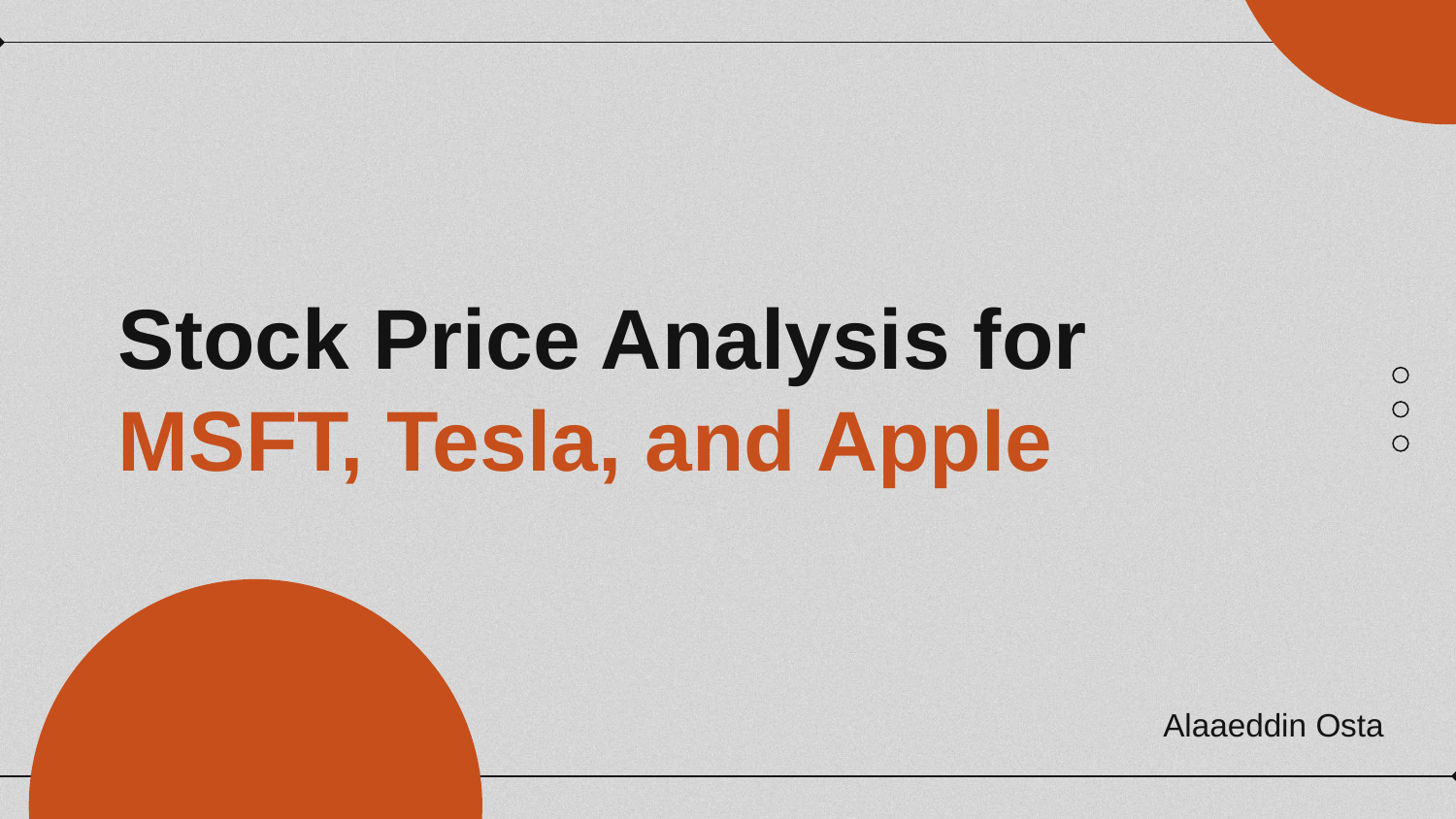

# Stock Price Analysis for
MSFT, Tesla, and Apple

Alaaeddin Osta